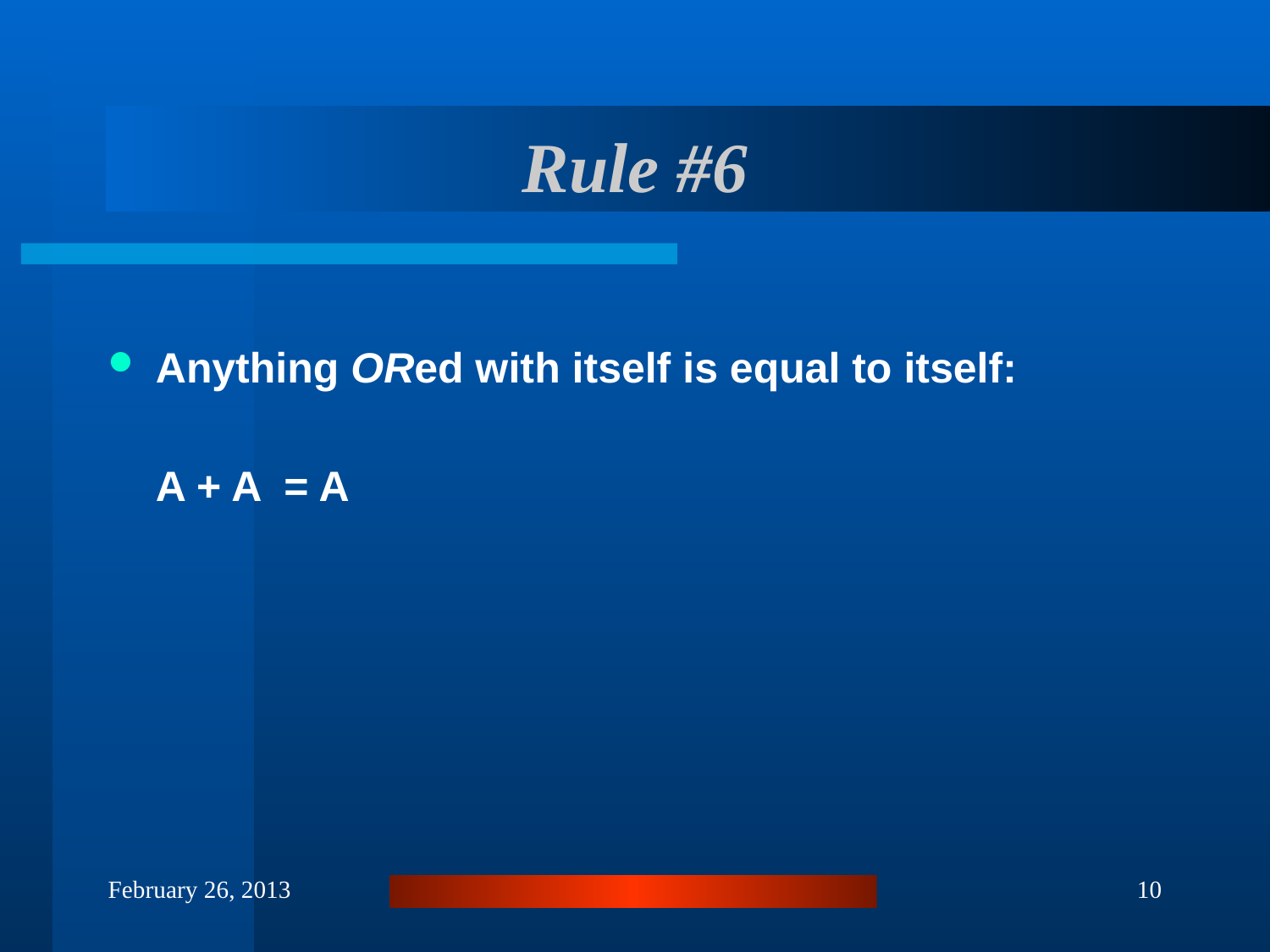

# Rule #6

Anything ORed with itself is equal to itself:

	A + A  = A

February 26, 2013
10